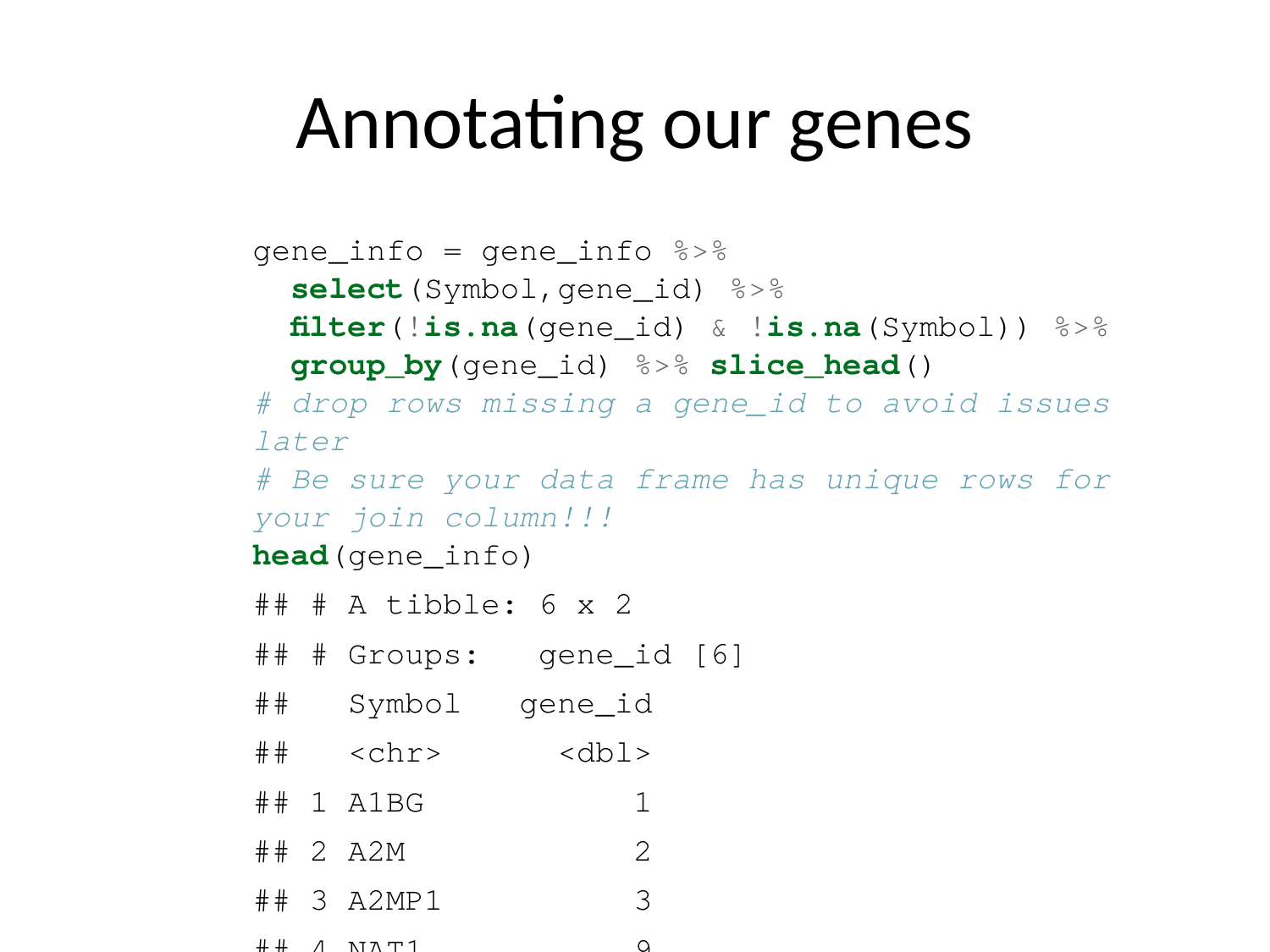

# Annotating our genes
gene_info = gene_info %>%
  select(Symbol,gene_id) %>%
  filter(!is.na(gene_id) & !is.na(Symbol)) %>%
  group_by(gene_id) %>% slice_head()
# drop rows missing a gene_id to avoid issues later
# Be sure your data frame has unique rows for your join column!!!
head(gene_info)
## # A tibble: 6 x 2
## # Groups:   gene_id [6]
##   Symbol   gene_id
##   <chr>      <dbl>
## 1 A1BG           1
## 2 A2M            2
## 3 A2MP1          3
## 4 NAT1           9
## 5 NAT2          10
## 6 SERPINA3      12